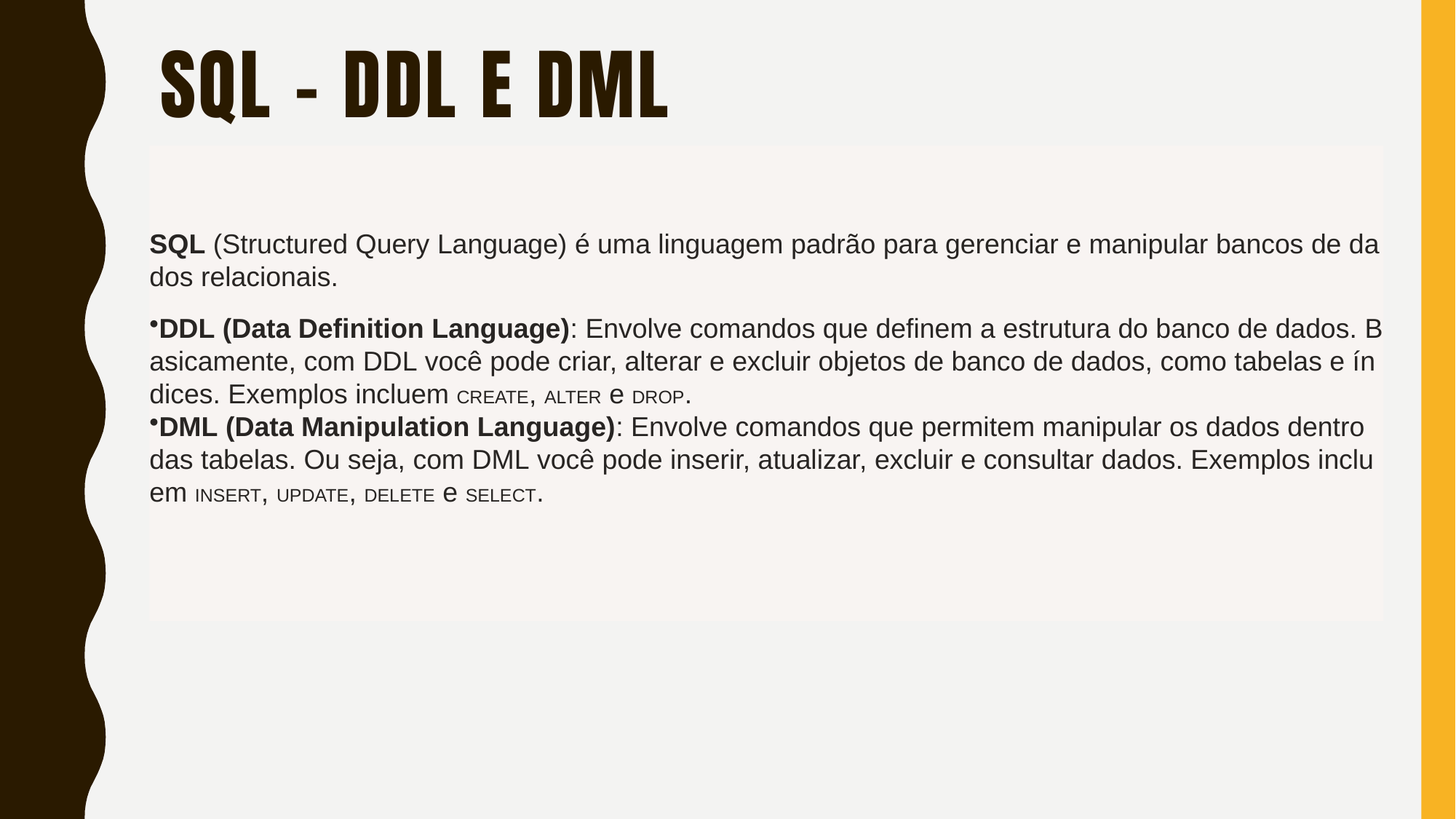

# SQL – DDL e DML
SQL (Structured Query Language) é uma linguagem padrão para gerenciar e manipular bancos de dados relacionais.

DDL (Data Definition Language): Envolve comandos que definem a estrutura do banco de dados. Basicamente, com DDL você pode criar, alterar e excluir objetos de banco de dados, como tabelas e índices. Exemplos incluem CREATE, ALTER e DROP.
DML (Data Manipulation Language): Envolve comandos que permitem manipular os dados dentro das tabelas. Ou seja, com DML você pode inserir, atualizar, excluir e consultar dados. Exemplos incluem INSERT, UPDATE, DELETE e SELECT.